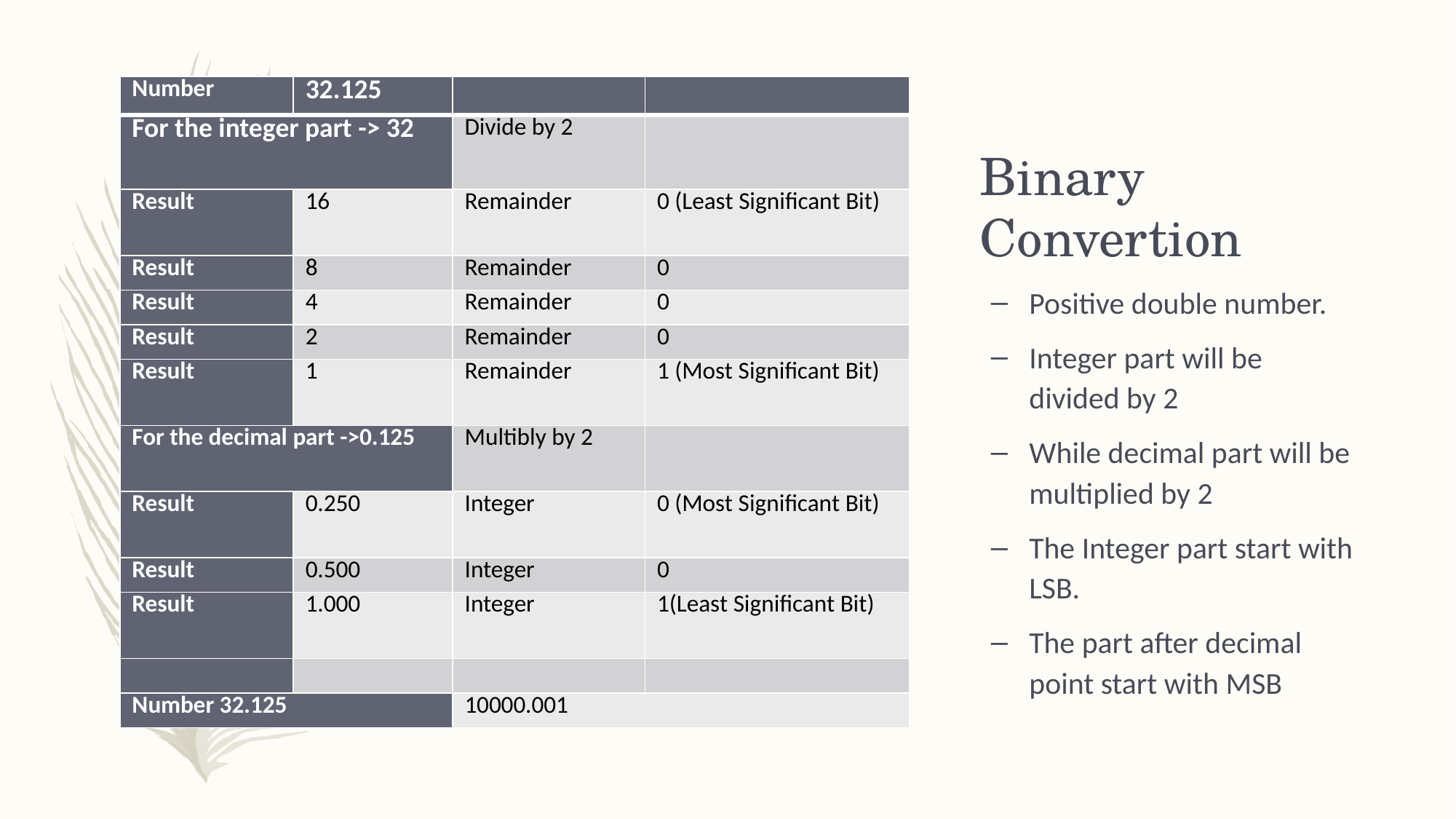

# Binary Convertion
| Number | 32.125 |  |  |
| --- | --- | --- | --- |
| For the integer part -> 32 |  | Divide by 2 |  |
| Result | 16 | Remainder | 0 (Least Significant Bit) |
| Result | 8 | Remainder | 0 |
| Result | 4 | Remainder | 0 |
| Result | 2 | Remainder | 0 |
| Result | 1 | Remainder | 1 (Most Significant Bit) |
| For the decimal part ->0.125 |  | Multibly by 2 |  |
| Result | 0.250 | Integer | 0 (Most Significant Bit) |
| Result | 0.500 | Integer | 0 |
| Result | 1.000 | Integer | 1(Least Significant Bit) |
|  |  |  |  |
| Number 32.125 |  | 10000.001 |  |
Positive double number.
Integer part will be divided by 2
While decimal part will be multiplied by 2
The Integer part start with LSB.
The part after decimal point start with MSB